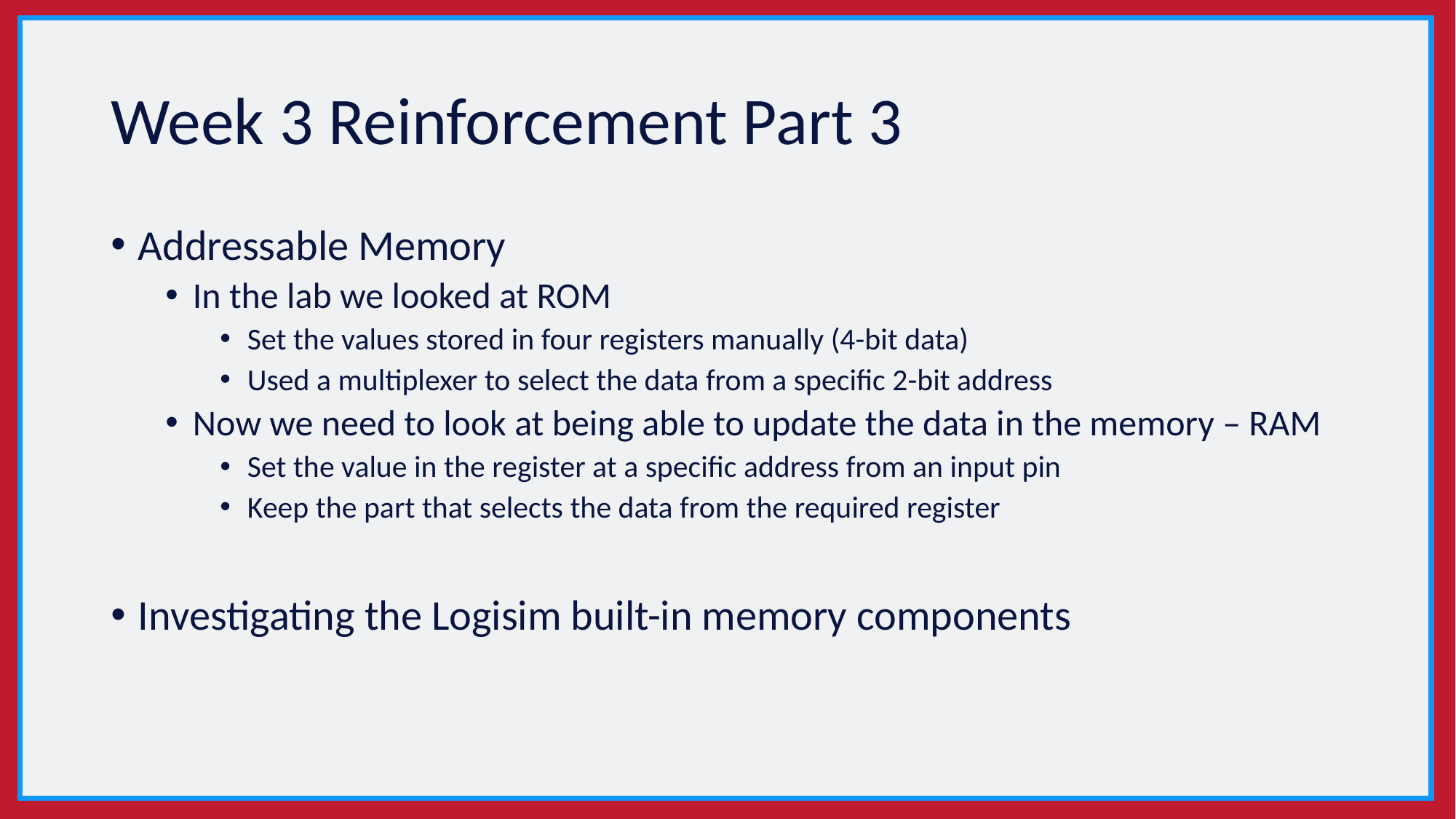

# Week 3 Reinforcement Part 3
Addressable Memory
In the lab we looked at ROM
Set the values stored in four registers manually (4-bit data)
Used a multiplexer to select the data from a specific 2-bit address
Now we need to look at being able to update the data in the memory – RAM
Set the value in the register at a specific address from an input pin
Keep the part that selects the data from the required register

Investigating the Logisim built-in memory components